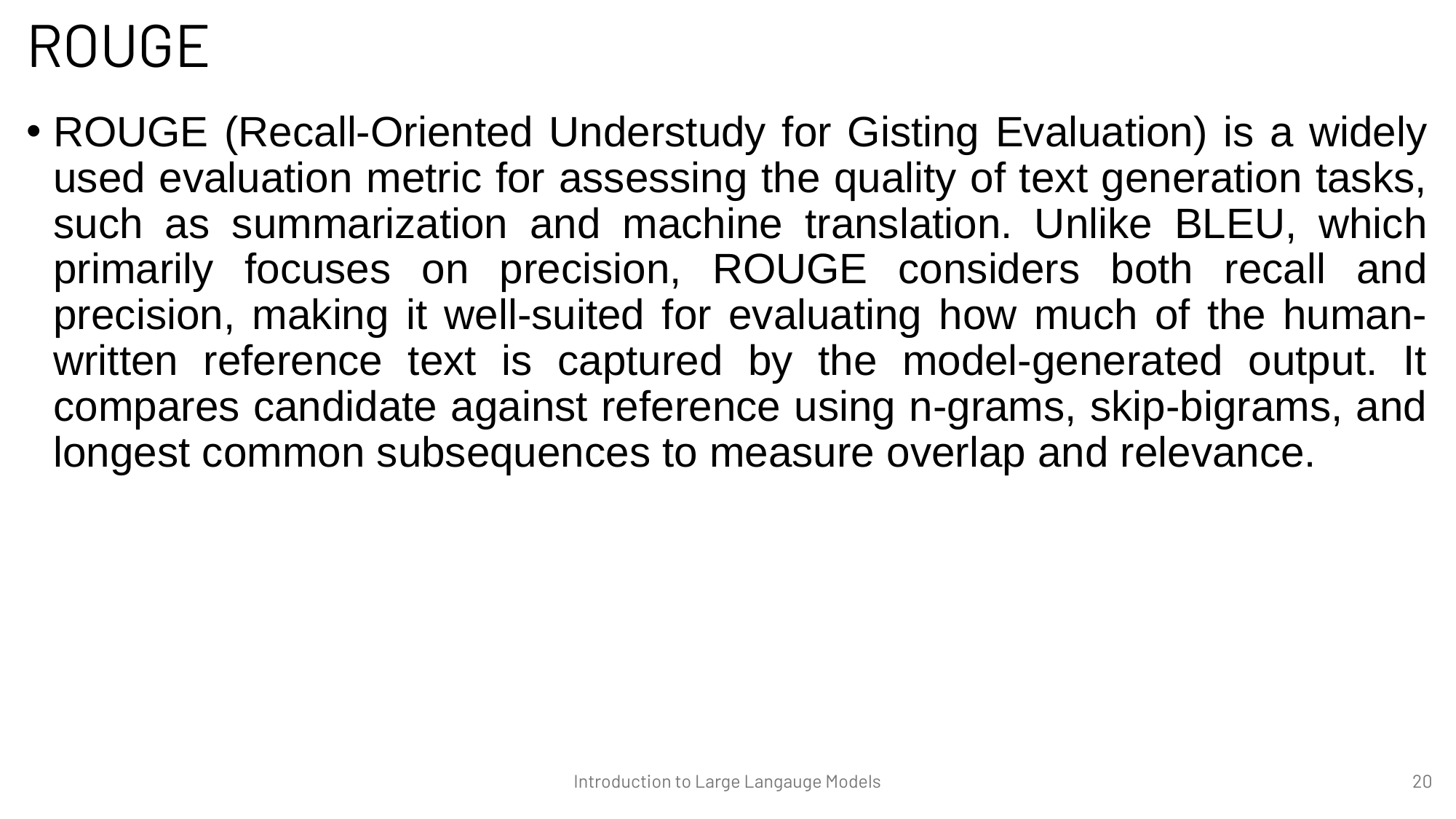

# ROUGE
ROUGE (Recall-Oriented Understudy for Gisting Evaluation) is a widely used evaluation metric for assessing the quality of text generation tasks, such as summarization and machine translation. Unlike BLEU, which primarily focuses on precision, ROUGE considers both recall and precision, making it well-suited for evaluating how much of the human-written reference text is captured by the model-generated output. It compares candidate against reference using n-grams, skip-bigrams, and longest common subsequences to measure overlap and relevance.
Introduction to Large Langauge Models
20